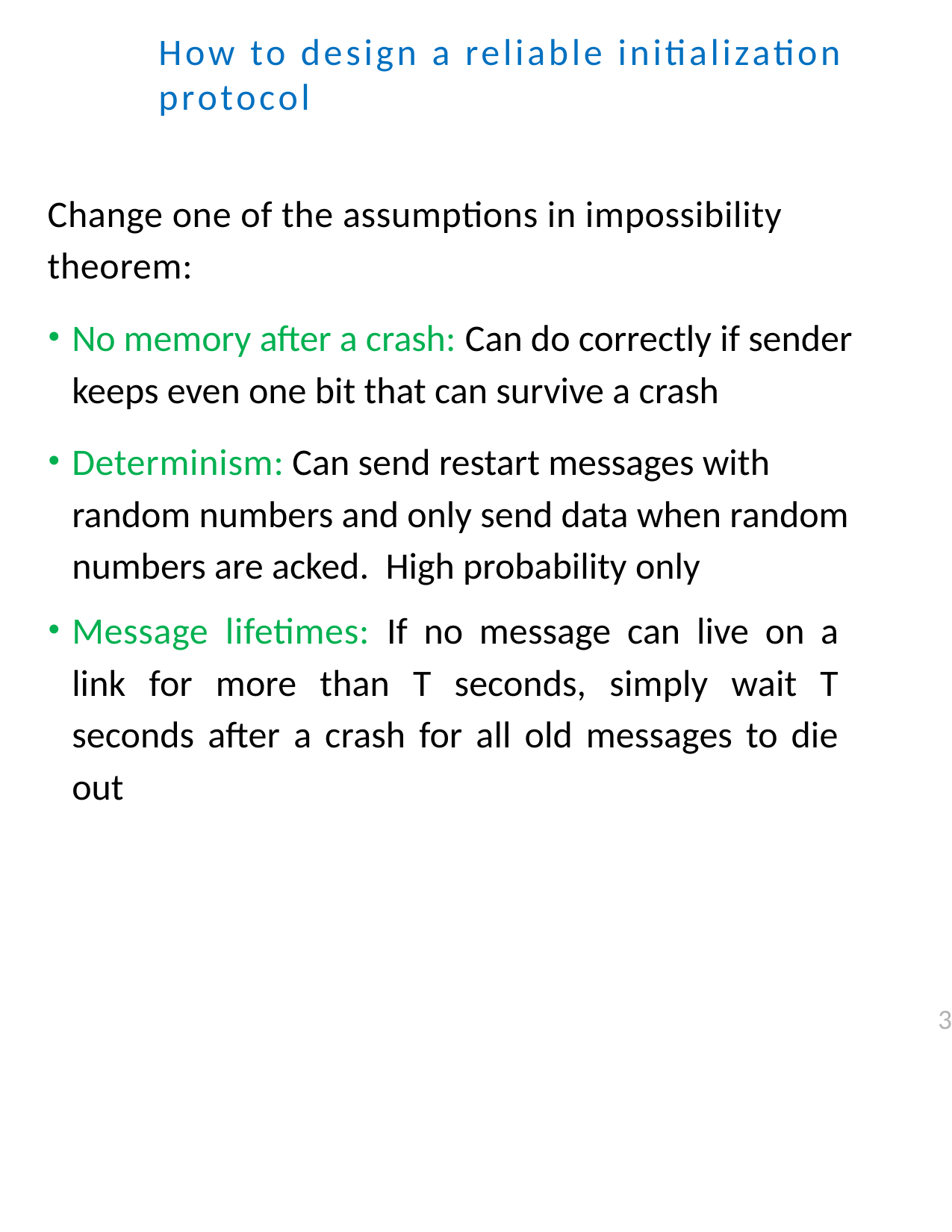

How to design a reliable initialization protocol

Change one of the assumptions in impossibility theorem:
No memory after a crash: Can do correctly if sender keeps even one bit that can survive a crash
Determinism: Can send restart messages with random numbers and only send data when random numbers are acked.  High probability only
Message lifetimes: If no message can live on a link for more than T seconds, simply wait T seconds after a crash for all old messages to die out
3